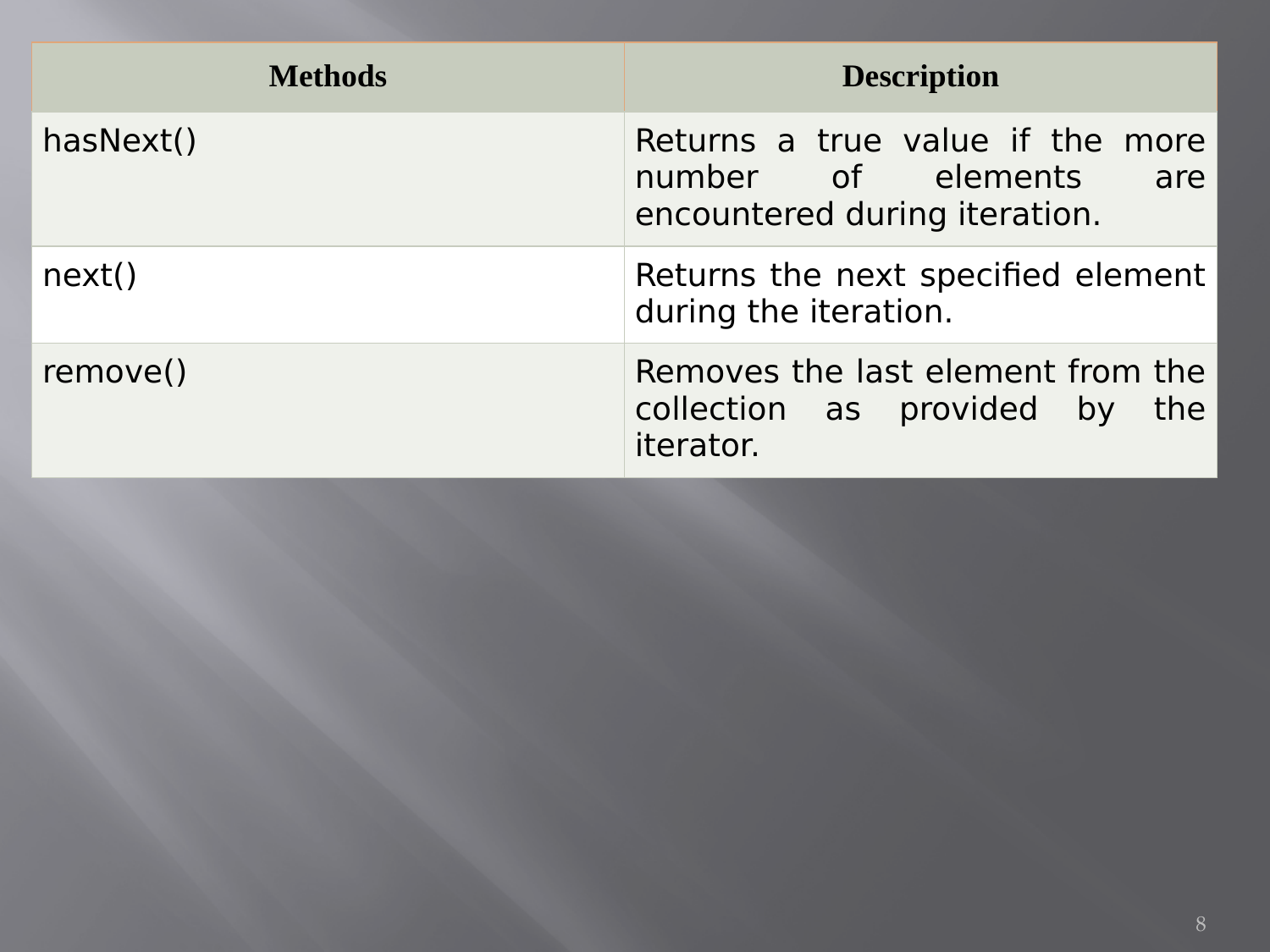

| Methods | Description |
| --- | --- |
| hasNext() | Returns a true value if the more number of elements are encountered during iteration. |
| next() | Returns the next specified element during the iteration. |
| remove() | Removes the last element from the collection as provided by the iterator. |
8